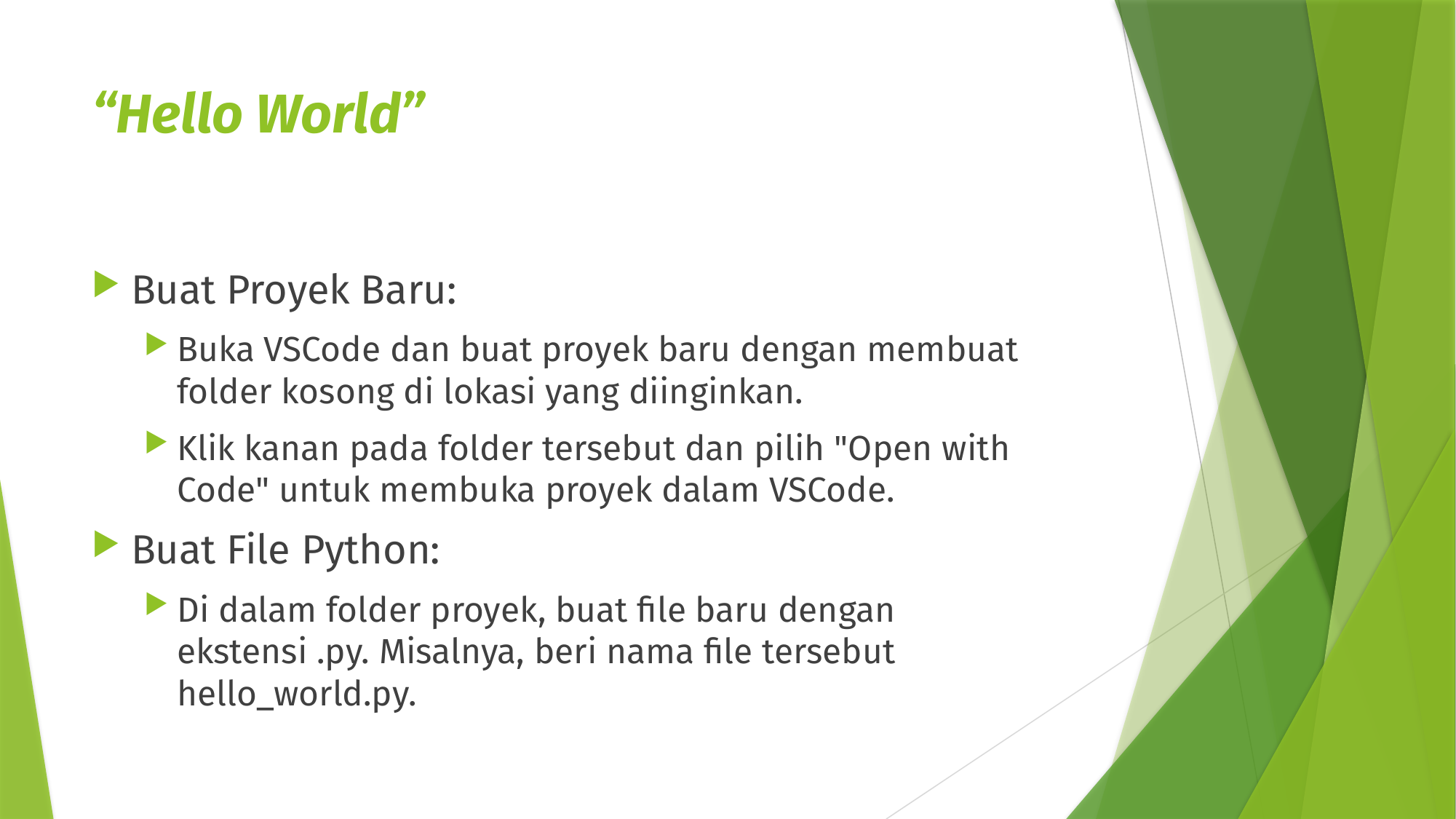

# “Hello World”
Buat Proyek Baru:
Buka VSCode dan buat proyek baru dengan membuat folder kosong di lokasi yang diinginkan.
Klik kanan pada folder tersebut dan pilih "Open with Code" untuk membuka proyek dalam VSCode.
Buat File Python:
Di dalam folder proyek, buat file baru dengan ekstensi .py. Misalnya, beri nama file tersebut hello_world.py.